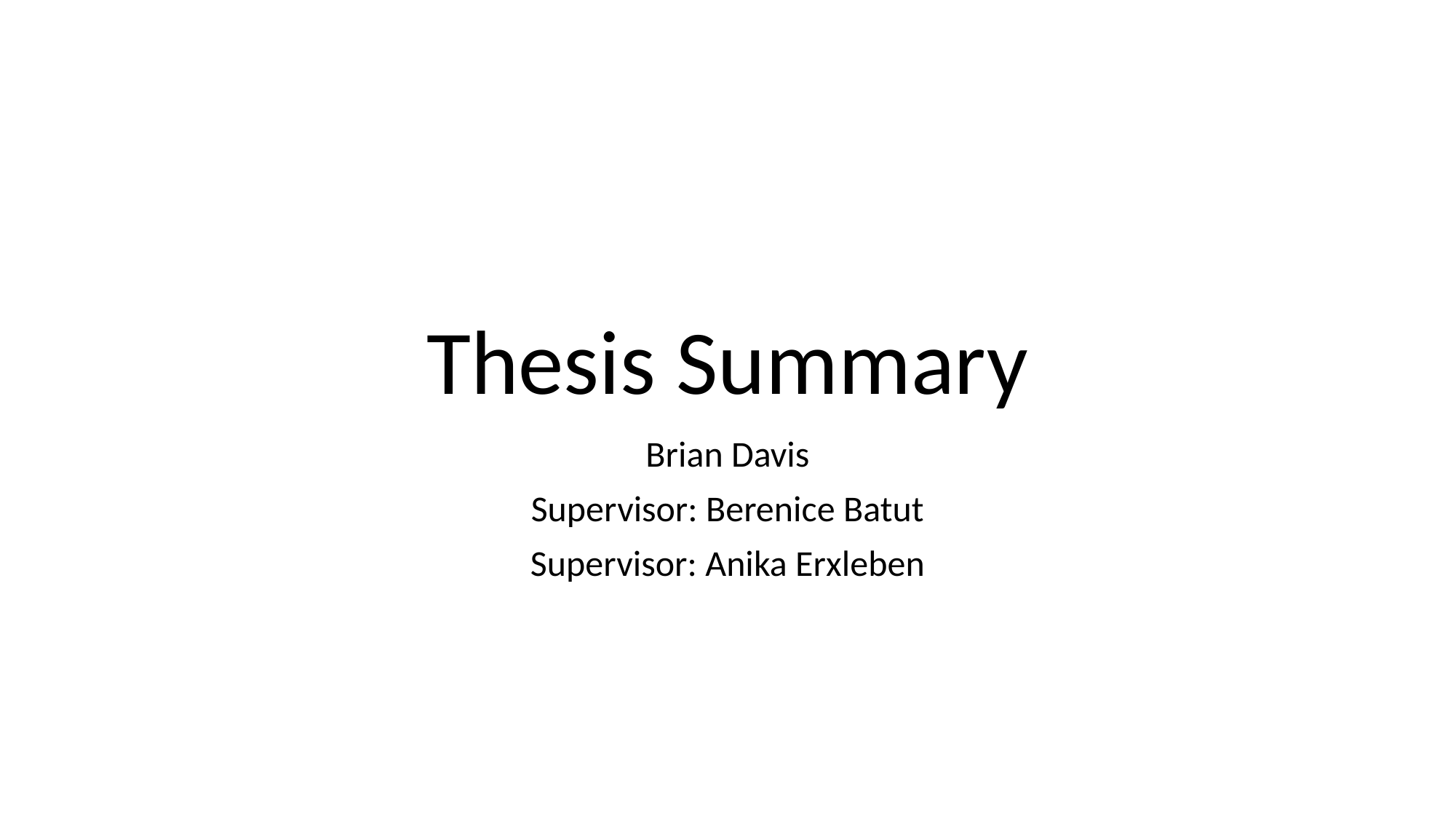

# Thesis Summary
Brian Davis
Supervisor: Berenice Batut
Supervisor: Anika Erxleben